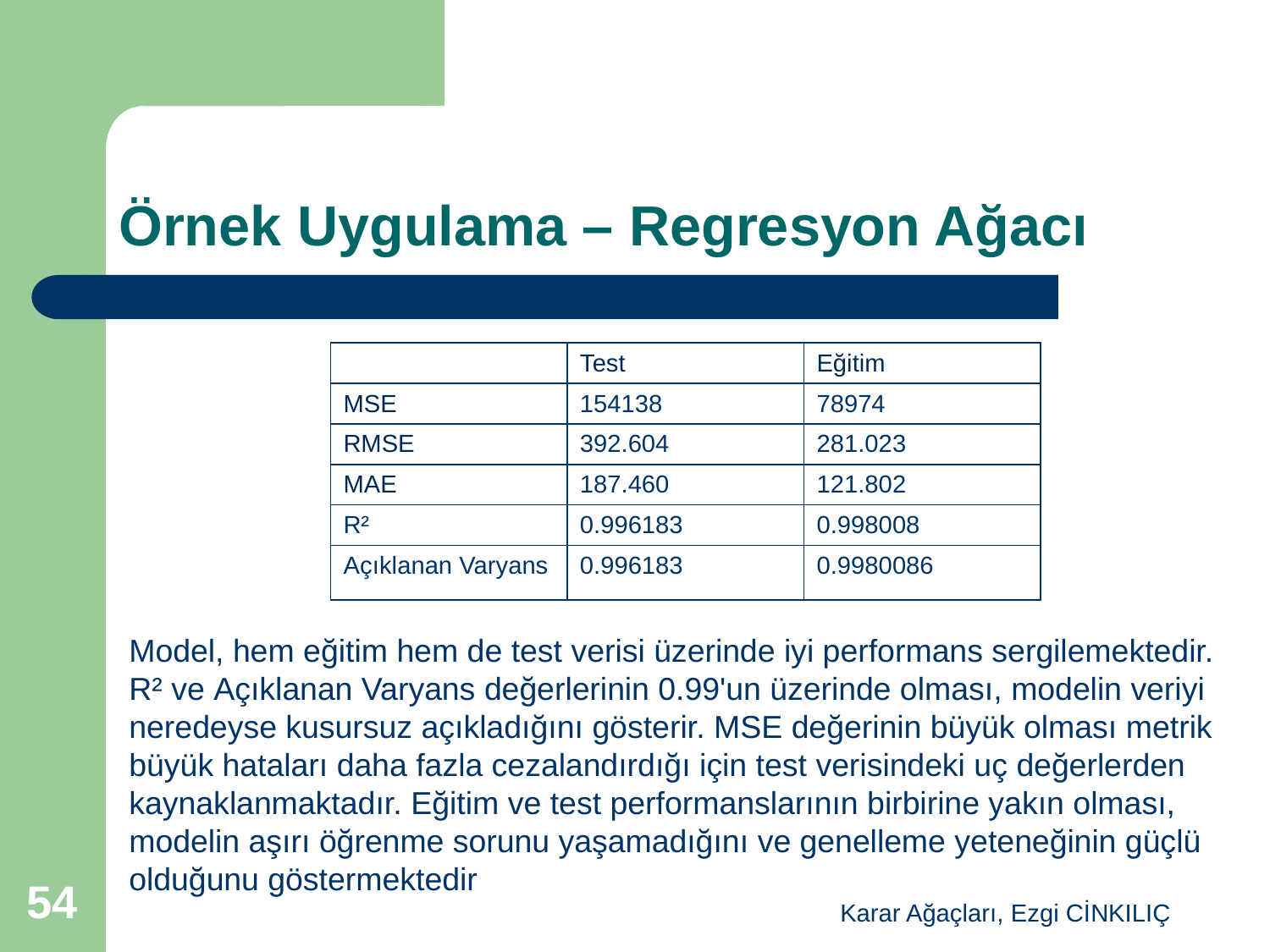

# Örnek Uygulama – Regresyon Ağacı

Model, hem eğitim hem de test verisi üzerinde iyi performans sergilemektedir. R² ve Açıklanan Varyans değerlerinin 0.99'un üzerinde olması, modelin veriyi neredeyse kusursuz açıkladığını gösterir. MSE değerinin büyük olması metrik büyük hataları daha fazla cezalandırdığı için test verisindeki uç değerlerden kaynaklanmaktadır. Eğitim ve test performanslarının birbirine yakın olması, modelin aşırı öğrenme sorunu yaşamadığını ve genelleme yeteneğinin güçlü olduğunu göstermektedir

|  | Test | Eğitim |
| --- | --- | --- |
| MSE | 154138 | 78974 |
| RMSE | 392.604 | 281.023 |
| MAE | 187.460 | 121.802 |
| R² | 0.996183 | 0.998008 |
| Açıklanan Varyans | 0.996183 | 0.9980086 |
54
Karar Ağaçları, Ezgi CİNKILIÇ